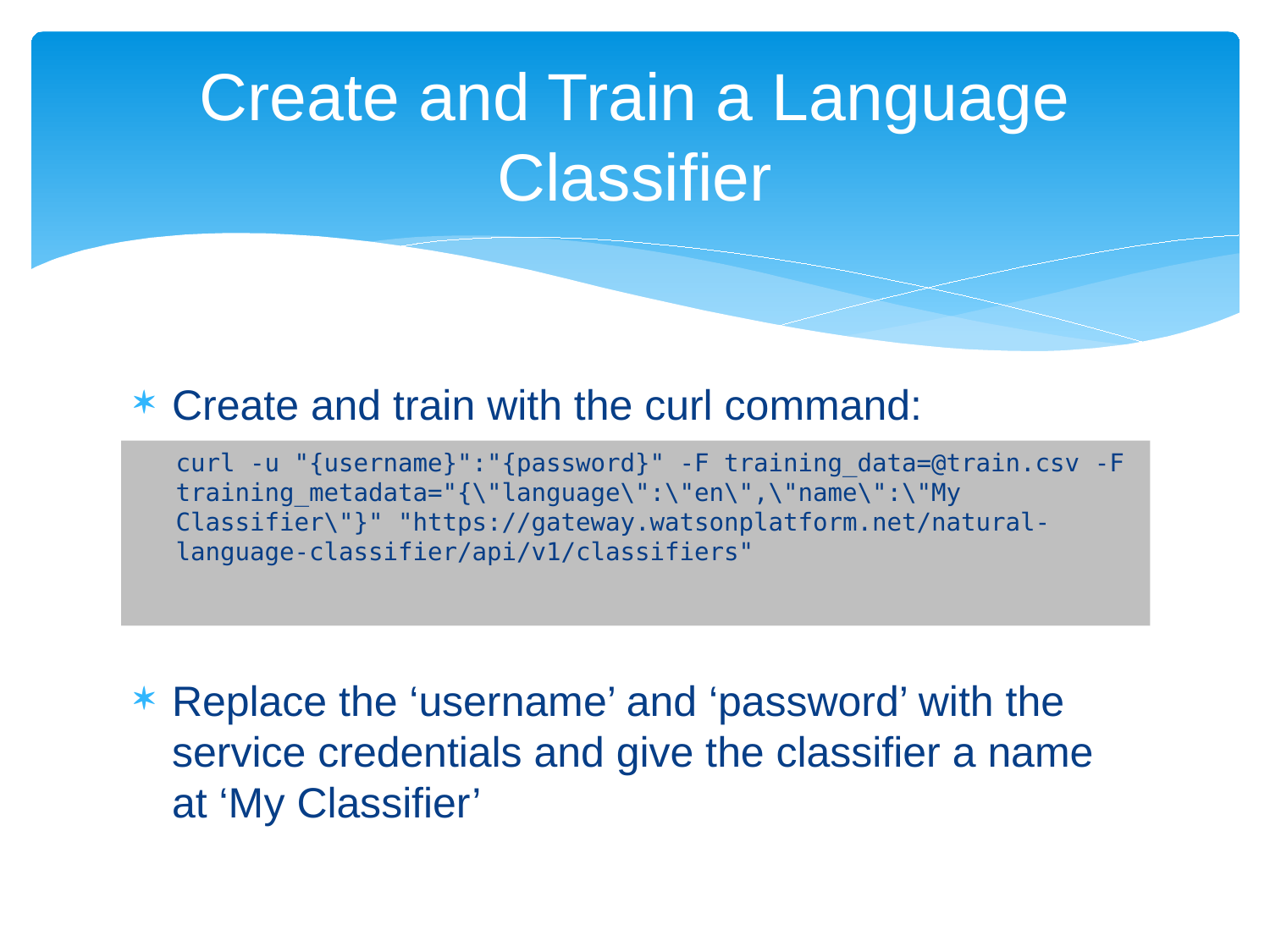

# Create and Train a Language Classifier
Create and train with the curl command:

Replace the ‘username’ and ‘password’ with the service credentials and give the classifier a name at ‘My Classifier’
curl -u "{username}":"{password}" -F training_data=@train.csv -F training_metadata="{\"language\":\"en\",\"name\":\"My Classifier\"}" "https://gateway.watsonplatform.net/natural-language-classifier/api/v1/classifiers"